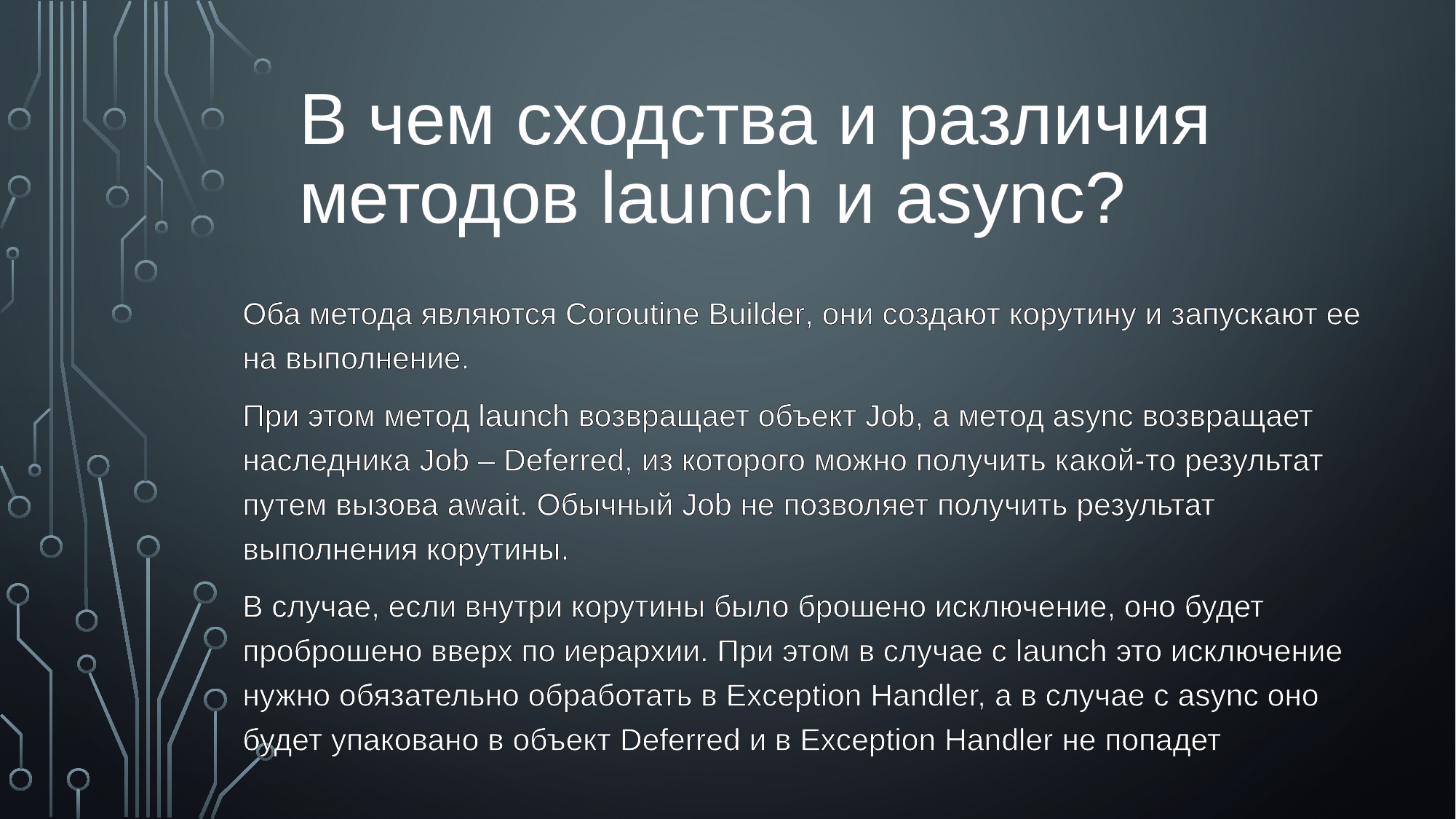

# В чем сходства и различия методов launch и async?
Оба метода являются Coroutine Builder, они создают корутину и запускают ее на выполнение.
При этом метод launch возвращает объект Job, а метод async возвращает наследника Job – Deferred, из которого можно получить какой-то результат путем вызова await. Обычный Job не позволяет получить результат выполнения корутины.
В случае, если внутри корутины было брошено исключение, оно будет проброшено вверх по иерархии. При этом в случае с launch это исключение нужно обязательно обработать в Exception Handler, а в случае с async оно будет упаковано в объект Deferred и в Exception Handler не попадет